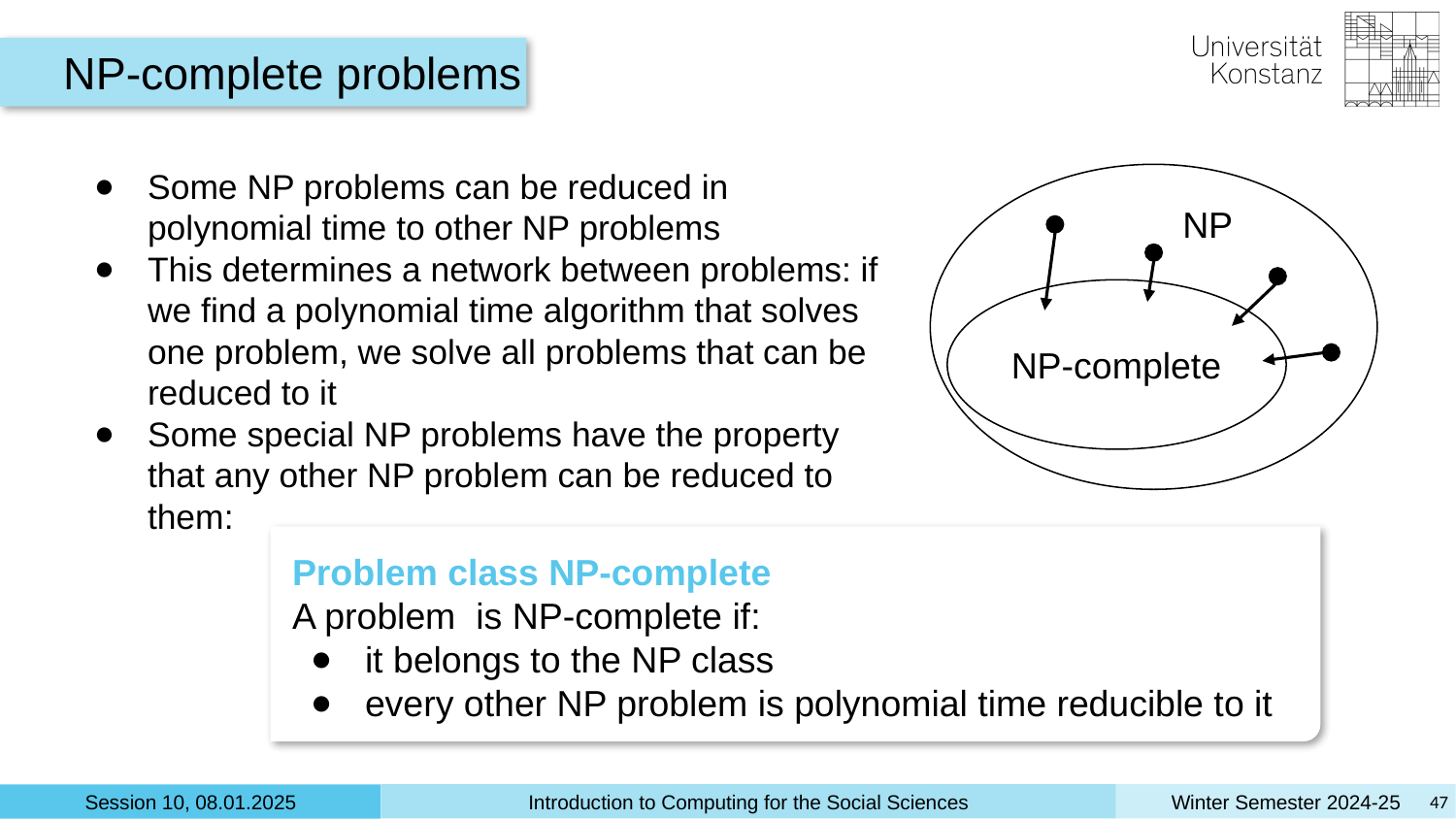

NP-complete problems
Some NP problems can be reduced in polynomial time to other NP problems
This determines a network between problems: if we find a polynomial time algorithm that solves one problem, we solve all problems that can be reduced to it
Some special NP problems have the property that any other NP problem can be reduced to them:

NP

NP-complete

Problem class NP-complete
A problem  is NP-complete if:
it belongs to the NP class
every other NP problem is polynomial time reducible to it